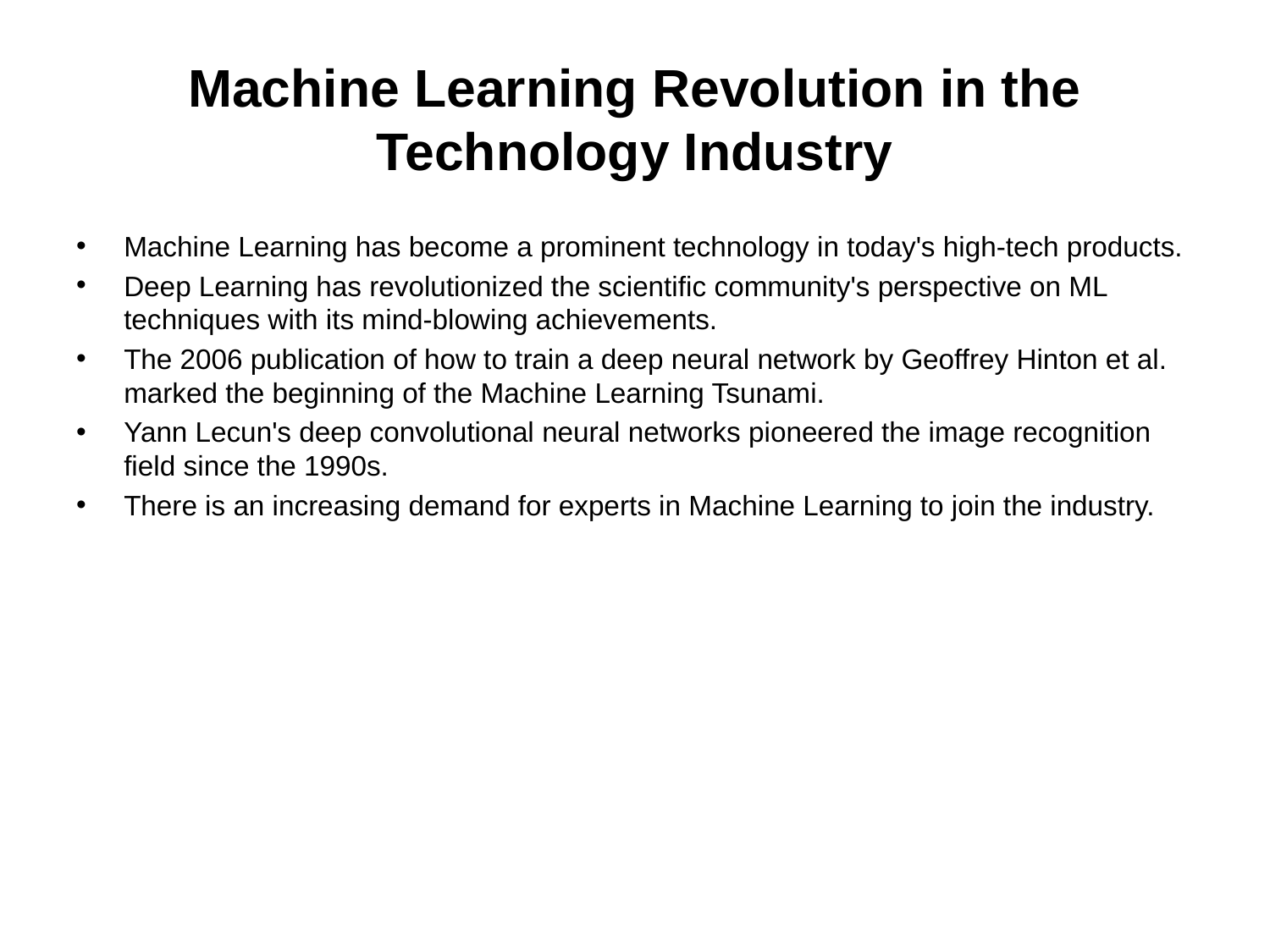

# Machine Learning Revolution in the Technology Industry
Machine Learning has become a prominent technology in today's high-tech products.
Deep Learning has revolutionized the scientific community's perspective on ML techniques with its mind-blowing achievements.
The 2006 publication of how to train a deep neural network by Geoffrey Hinton et al. marked the beginning of the Machine Learning Tsunami.
Yann Lecun's deep convolutional neural networks pioneered the image recognition field since the 1990s.
There is an increasing demand for experts in Machine Learning to join the industry.